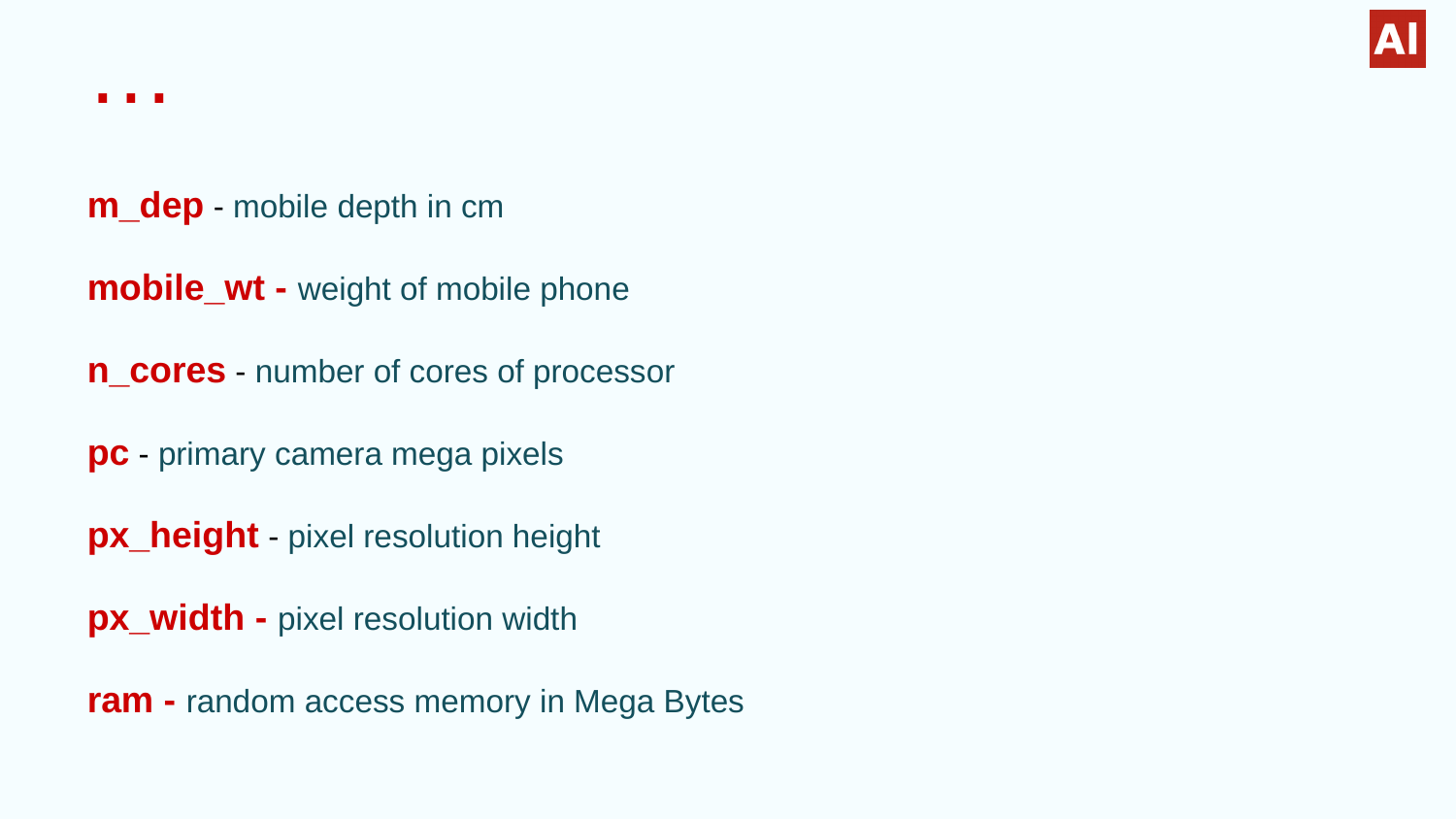

# …
m_dep - mobile depth in cm

mobile_wt - weight of mobile phone

n_cores - number of cores of processor

pc - primary camera mega pixels

px_height - pixel resolution height

px_width - pixel resolution width

ram - random access memory in Mega Bytes

5